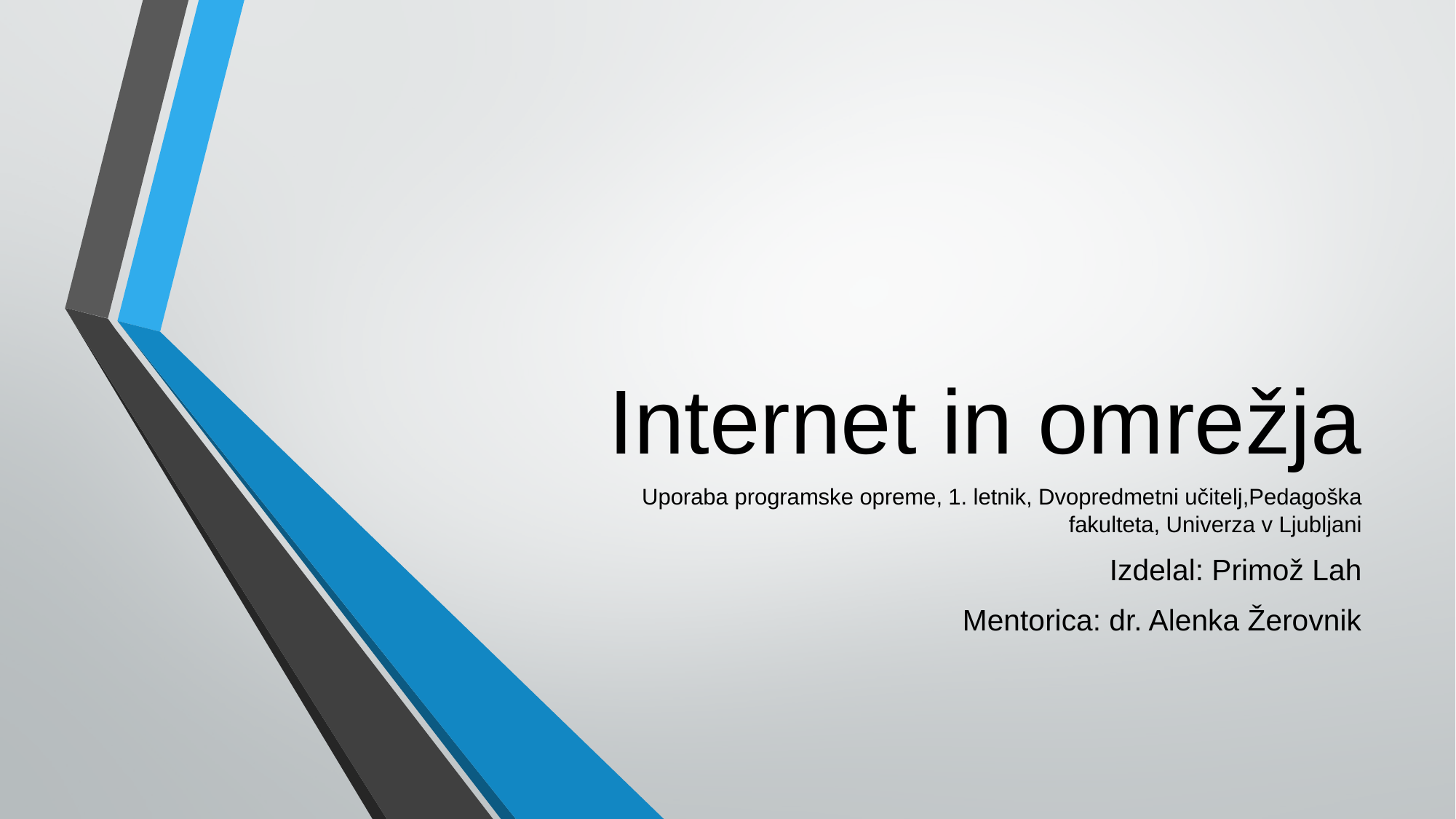

# Internet in omrežja
Uporaba programske opreme, 1. letnik, Dvopredmetni učitelj,Pedagoška fakulteta, Univerza v Ljubljani
Izdelal: Primož Lah
Mentorica: dr. Alenka Žerovnik